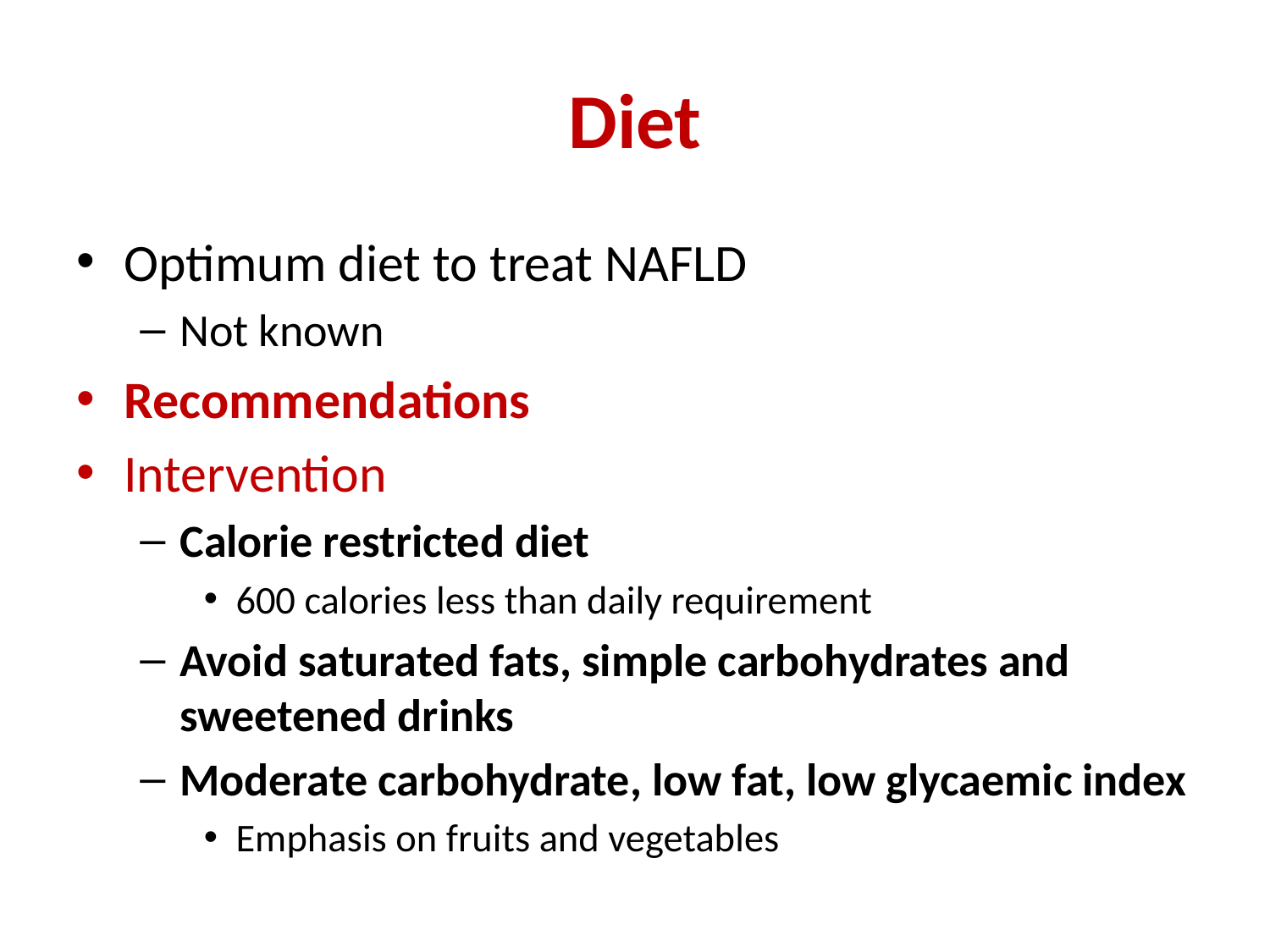

# Diet
Optimum diet to treat NAFLD
Not known
Recommendations
Intervention
Calorie restricted diet
600 calories less than daily requirement
Avoid saturated fats, simple carbohydrates and sweetened drinks
Moderate carbohydrate, low fat, low glycaemic index
Emphasis on fruits and vegetables